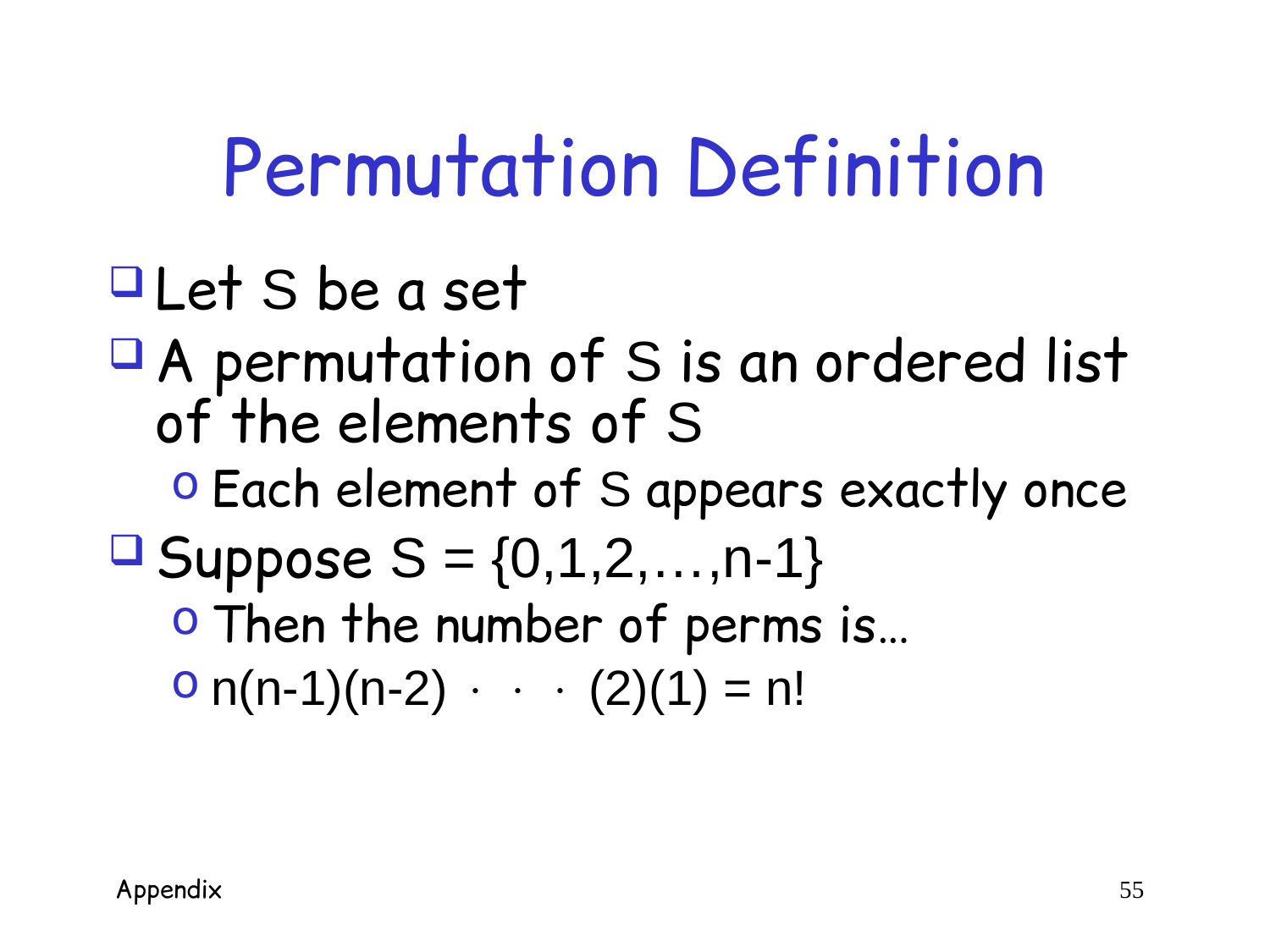

# Permutation Definition
Let S be a set
A permutation of S is an ordered list of the elements of S
Each element of S appears exactly once
Suppose S = {0,1,2,…,n-1}
Then the number of perms is…
n(n-1)(n-2) ⋅ ⋅ ⋅ (2)(1) = n!
 Appendix                                                                                                                         55